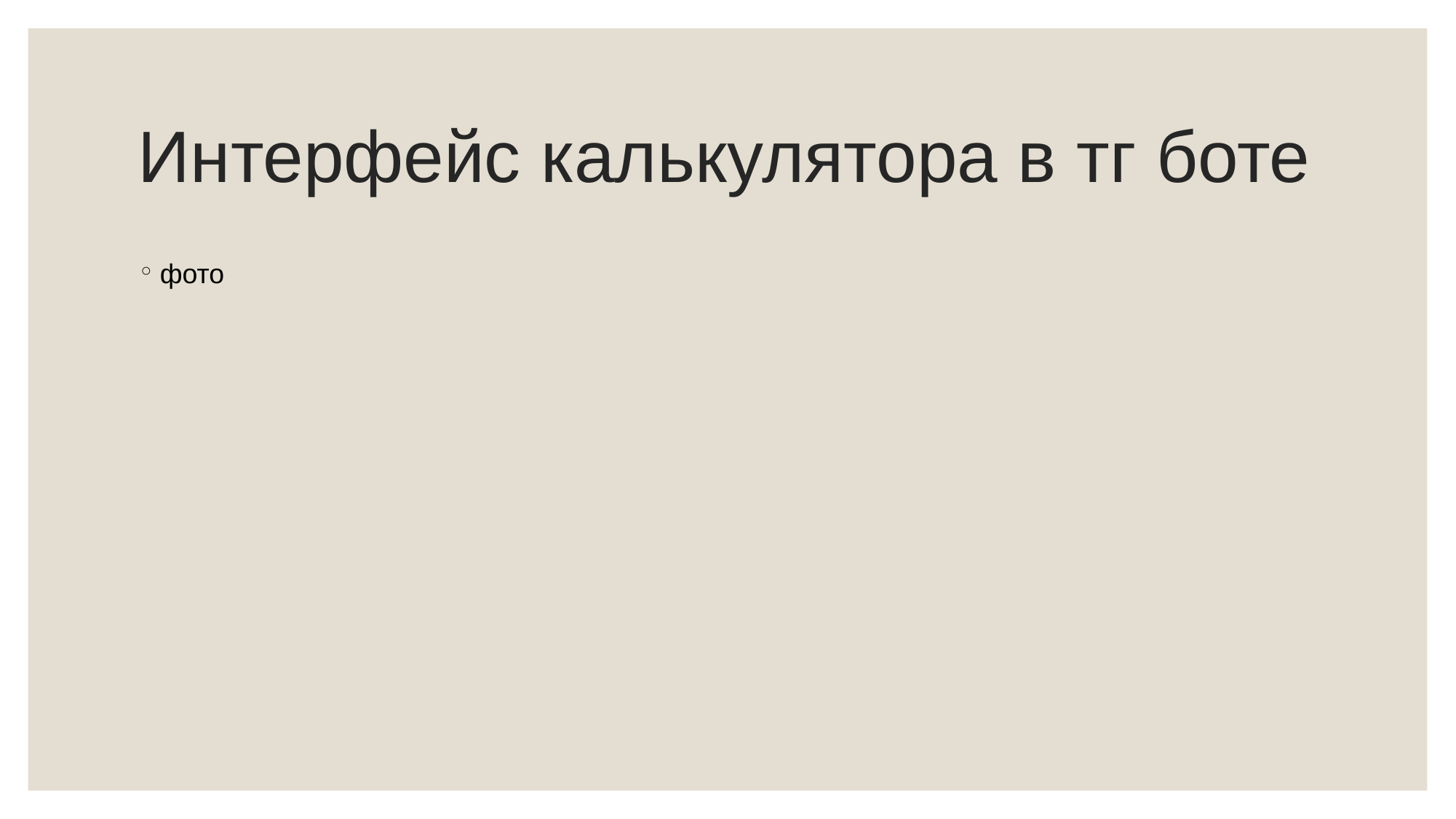

# Интерфейс калькулятора в тг боте
фото